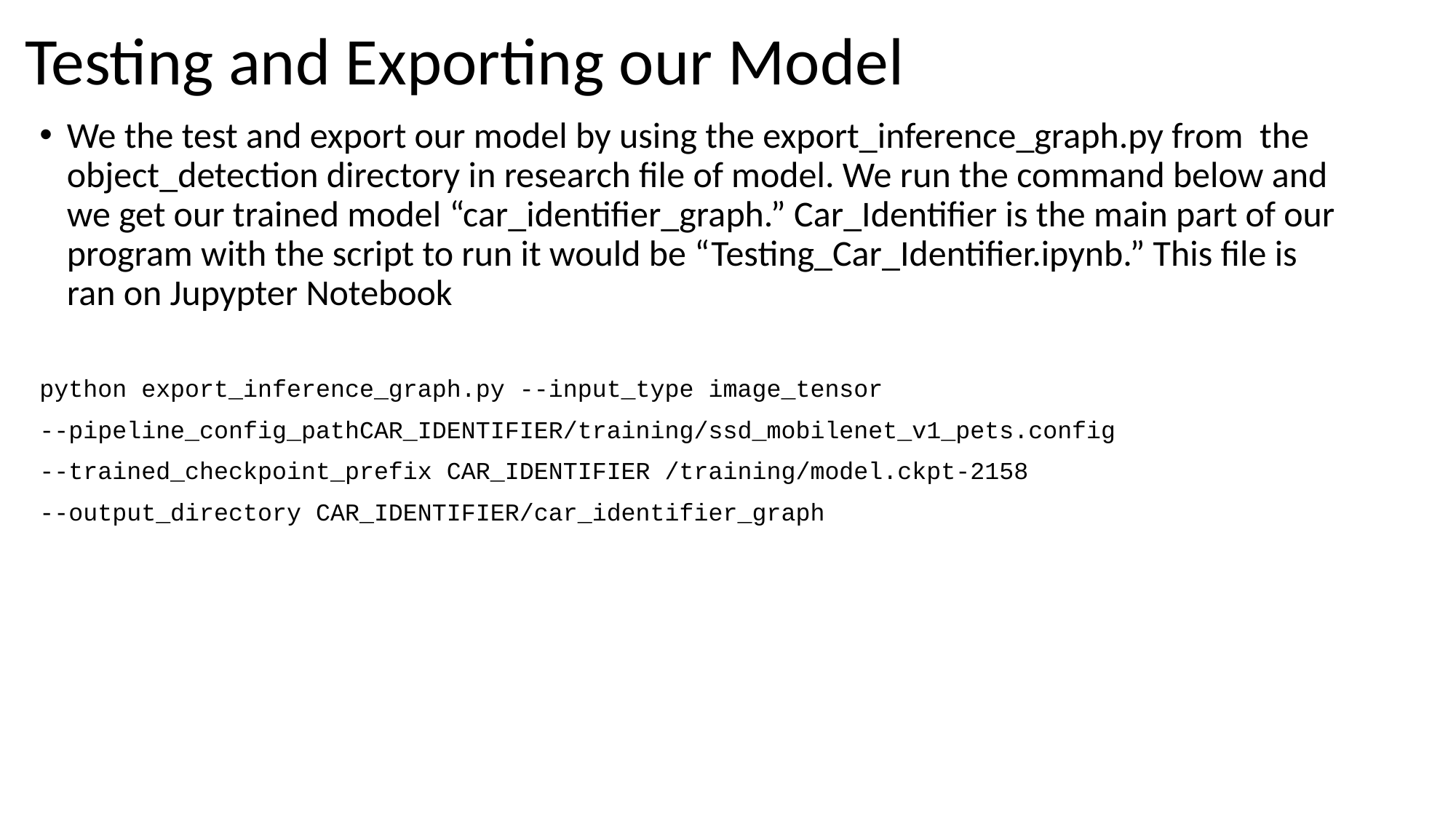

# Testing and Exporting our Model
We the test and export our model by using the export_inference_graph.py from  the object_detection directory in research file of model. We run the command below and we get our trained model “car_identifier_graph.” Car_Identifier is the main part of our program with the script to run it would be “Testing_Car_Identifier.ipynb.” This file is ran on Jupypter Notebook

python export_inference_graph.py --input_type image_tensor
--pipeline_config_pathCAR_IDENTIFIER/training/ssd_mobilenet_v1_pets.config
--trained_checkpoint_prefix CAR_IDENTIFIER /training/model.ckpt-2158
--output_directory CAR_IDENTIFIER/car_identifier_graph